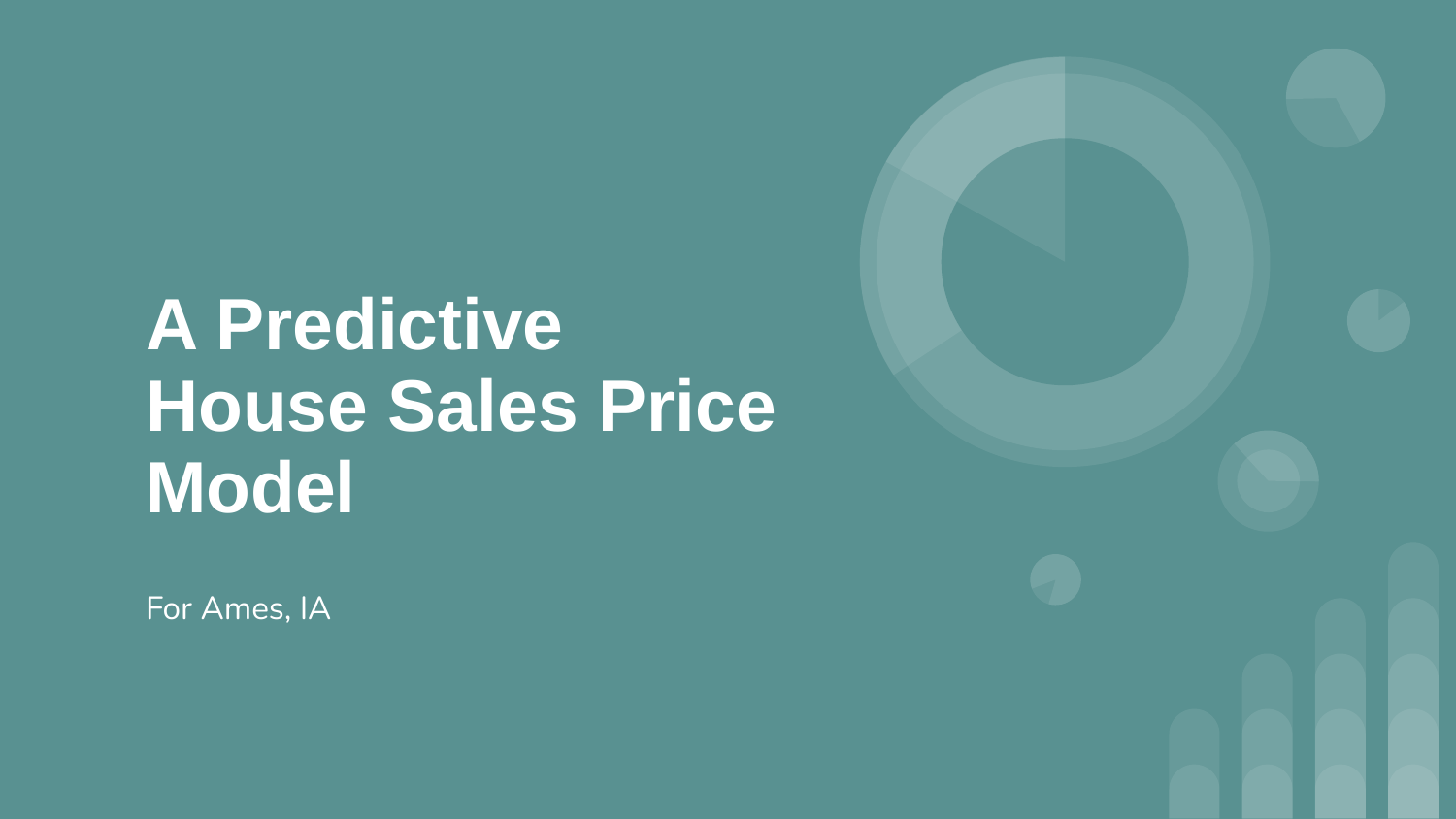

# A Predictive House Sales Price Model
For Ames, IA